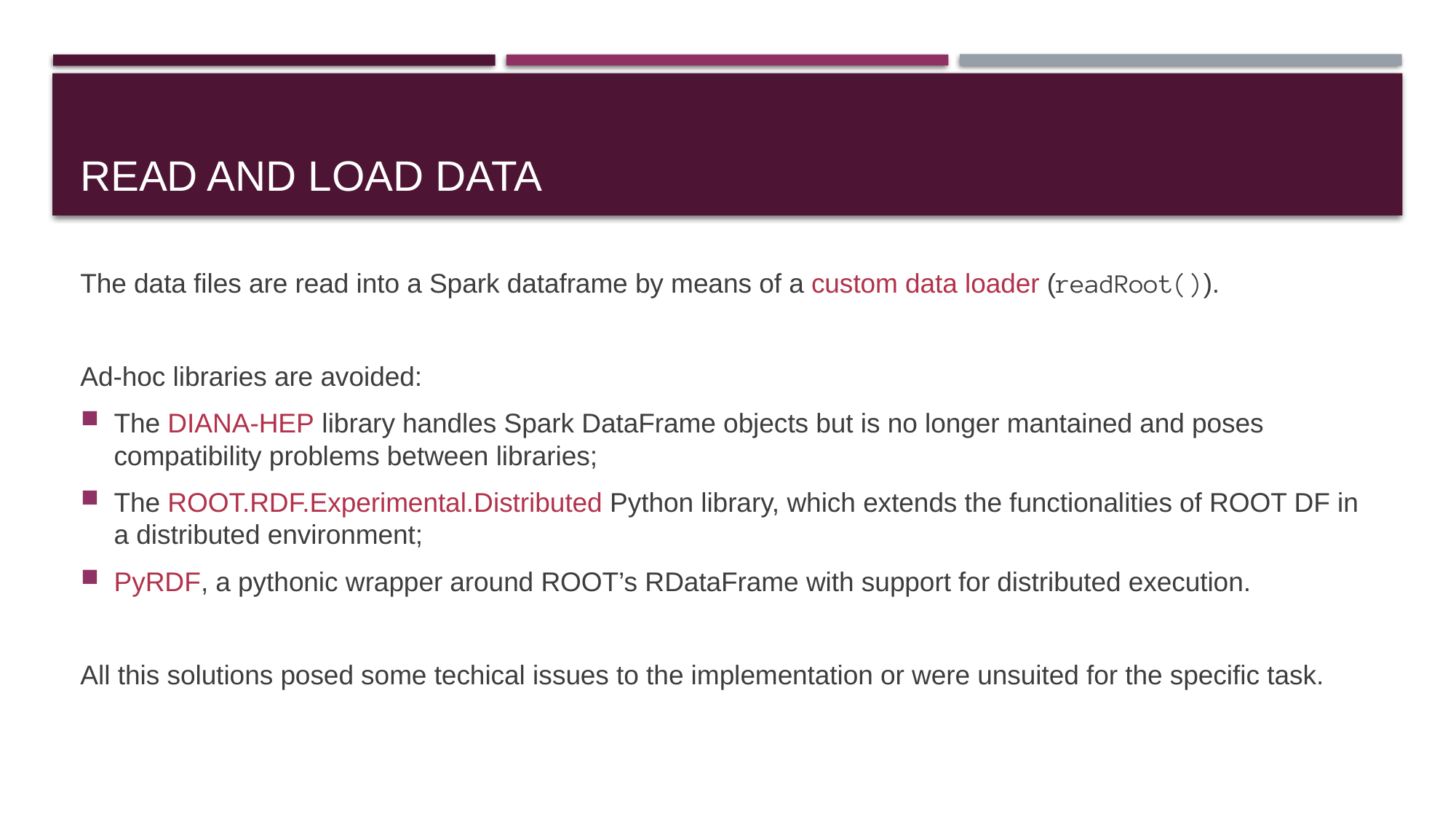

# READ AND LOAD DATA
The data files are read into a Spark dataframe by means of a custom data loader (readRoot()).

Ad-hoc libraries are avoided:
The DIANA-HEP library handles Spark DataFrame objects but is no longer mantained and poses compatibility problems between libraries;
The ROOT.RDF.Experimental.Distributed Python library, which extends the functionalities of ROOT DF in a distributed environment;
PyRDF, a pythonic wrapper around ROOT’s RDataFrame with support for distributed execution.

All this solutions posed some techical issues to the implementation or were unsuited for the specific task.